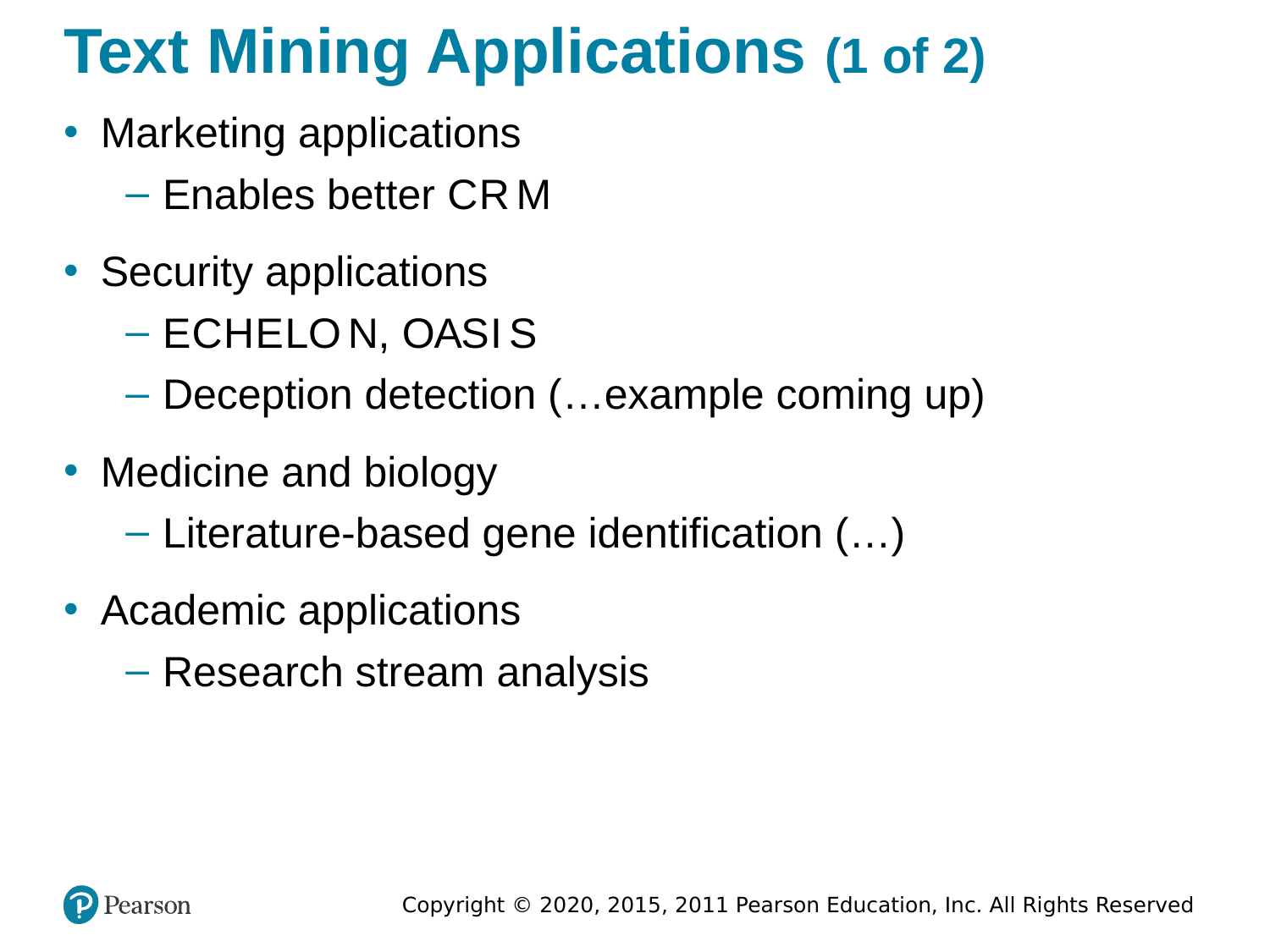

# Text Mining Applications (1 of 2)
Marketing applications
Enables better C R M
Security applications
E C H E L O N, O A S I S
Deception detection (…example coming up)
Medicine and biology
Literature-based gene identification (…)
Academic applications
Research stream analysis